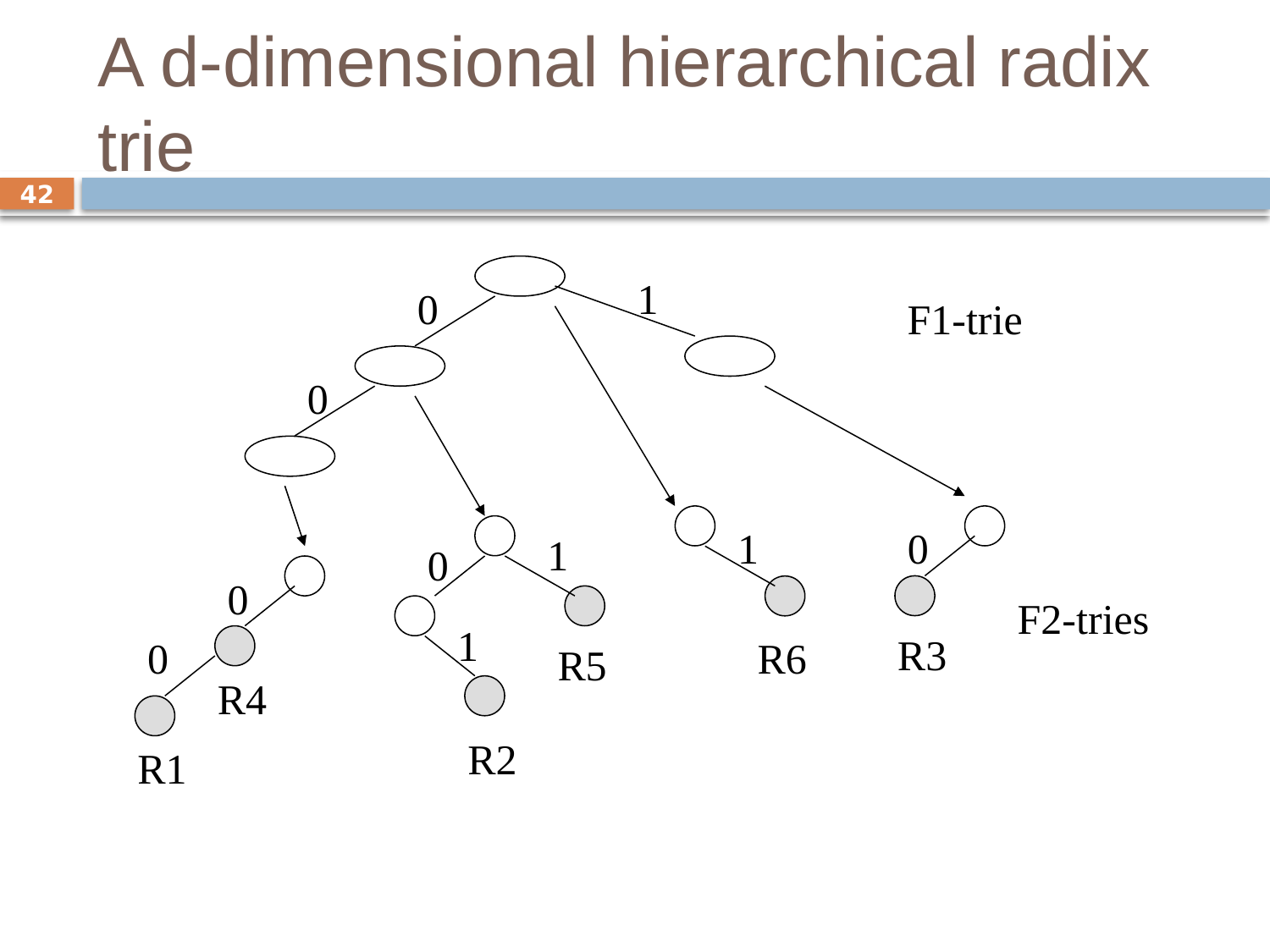

# A d-dimensional hierarchical radix trie
42

1
0

F1-trie

0

1
0
1
0

0

F2-tries

1
R3
0

R6
R5

R4

R2
R1